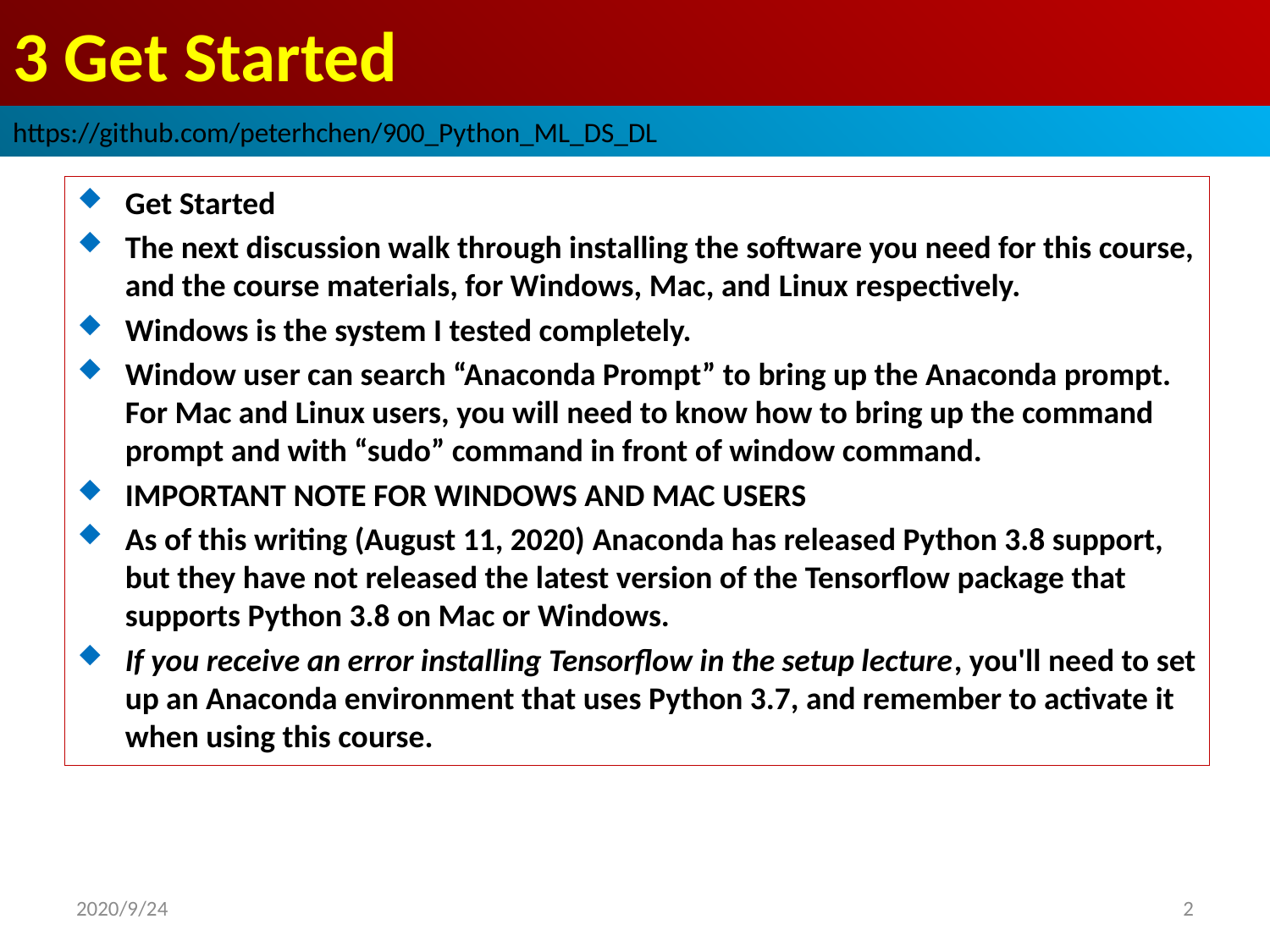

# 3 Get Started
https://github.com/peterhchen/900_Python_ML_DS_DL
Get Started
The next discussion walk through installing the software you need for this course, and the course materials, for Windows, Mac, and Linux respectively.
Windows is the system I tested completely.
Window user can search “Anaconda Prompt” to bring up the Anaconda prompt. For Mac and Linux users, you will need to know how to bring up the command prompt and with “sudo” command in front of window command.
IMPORTANT NOTE FOR WINDOWS AND MAC USERS
As of this writing (August 11, 2020) Anaconda has released Python 3.8 support, but they have not released the latest version of the Tensorflow package that supports Python 3.8 on Mac or Windows.
If you receive an error installing Tensorflow in the setup lecture, you'll need to set up an Anaconda environment that uses Python 3.7, and remember to activate it when using this course.
2020/9/24
2